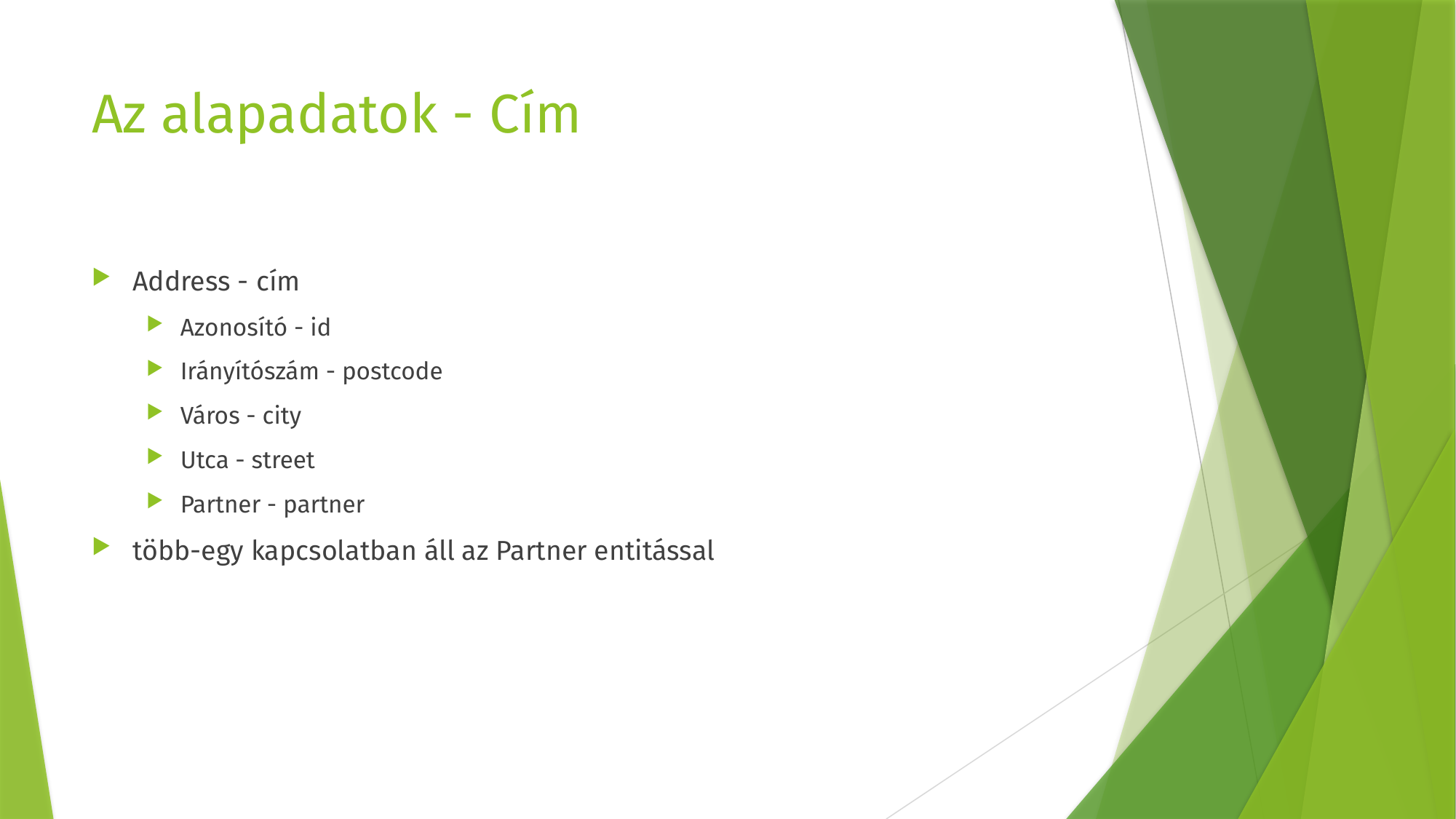

# Az alapadatok - Cím
Address - cím
Azonosító - id
Irányítószám - postcode
Város - city
Utca - street
Partner - partner
több-egy kapcsolatban áll az Partner entitással